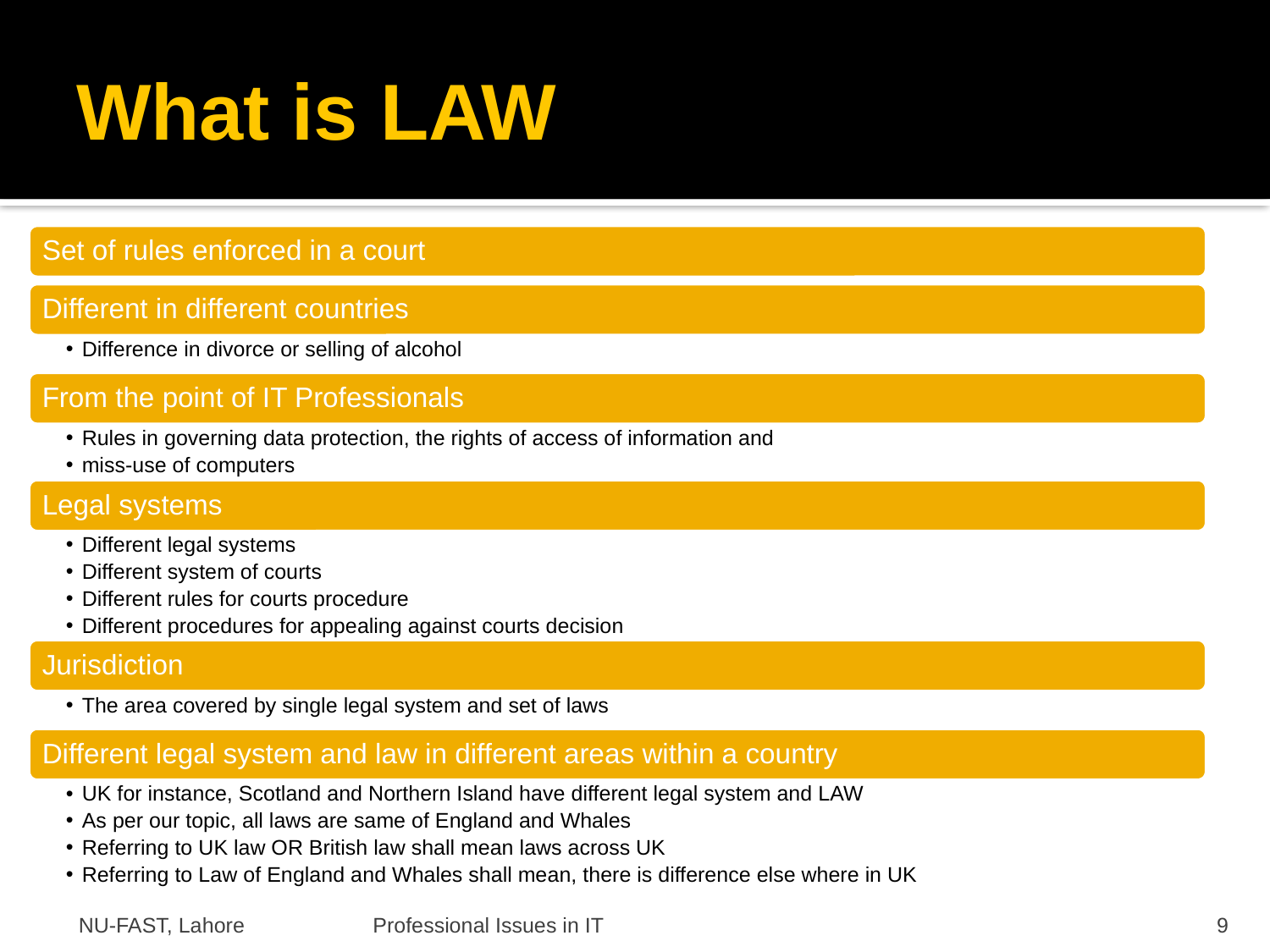

What is LAW
Set of rules enforced in a court
Different in different countries
Difference in divorce or selling of alcohol
From the point of IT Professionals
Rules in governing data protection, the rights of access of information and
miss-use of computers
Legal systems
Different legal systems
Different system of courts
Different rules for courts procedure
Different procedures for appealing against courts decision
Jurisdiction
The area covered by single legal system and set of laws
Different legal system and law in different areas within a country
UK for instance, Scotland and Northern Island have different legal system and LAW
As per our topic, all laws are same of England and Whales
Referring to UK law OR British law shall mean laws across UK
Referring to Law of England and Whales shall mean, there is difference else where in UK
NU-FAST, Lahore
Professional Issues in IT
9